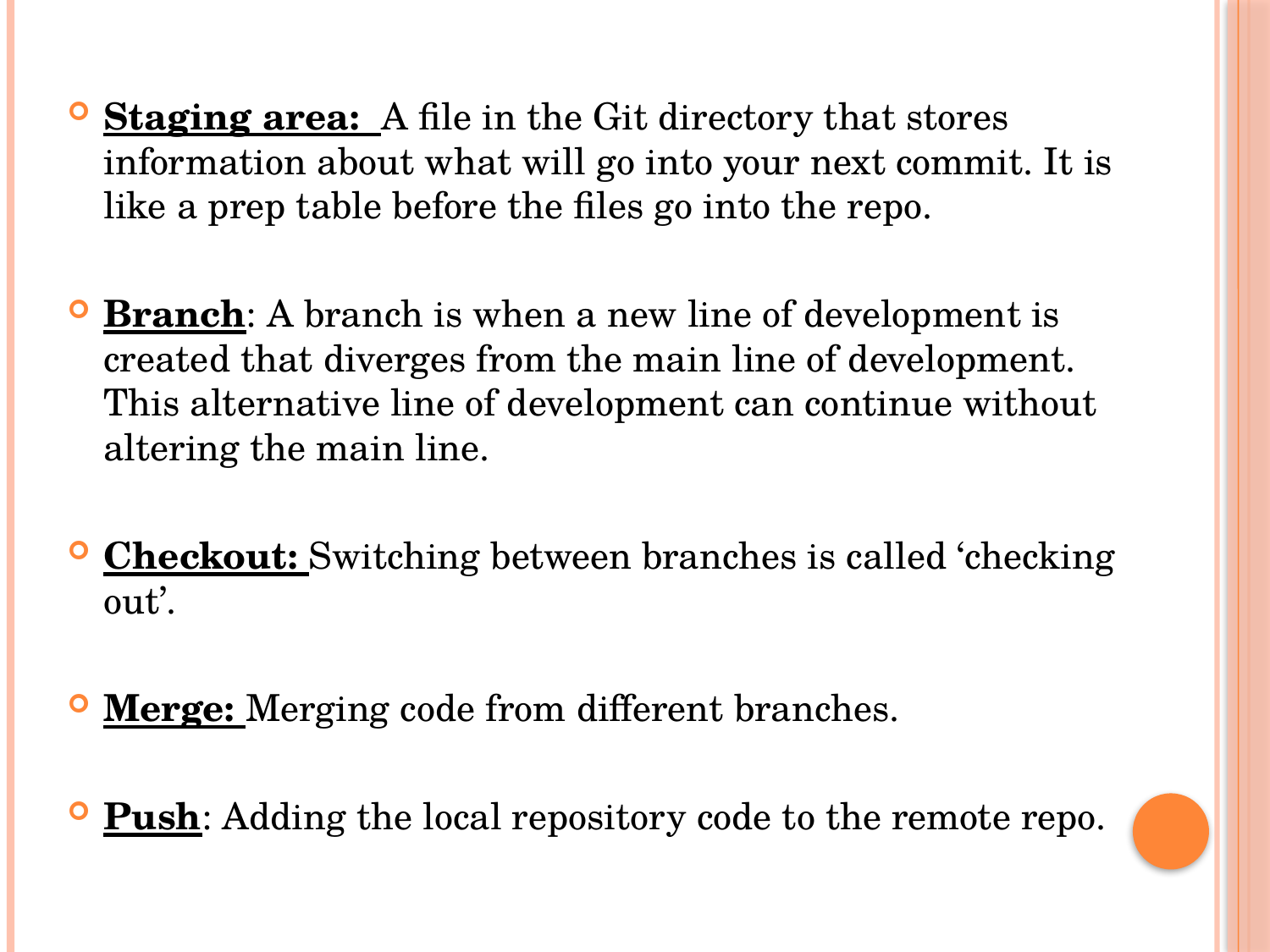

Staging area:  A ﬁle in the Git directory that stores information about what will go into your next commit. It is like a prep table before the files go into the repo.

Branch: A branch is when a new line of development is created that diverges from the main line of development. This alternative line of development can continue without altering the main line.

Checkout: Switching between branches is called ‘checking out’.

Merge: Merging code from different branches.

Push: Adding the local repository code to the remote repo.